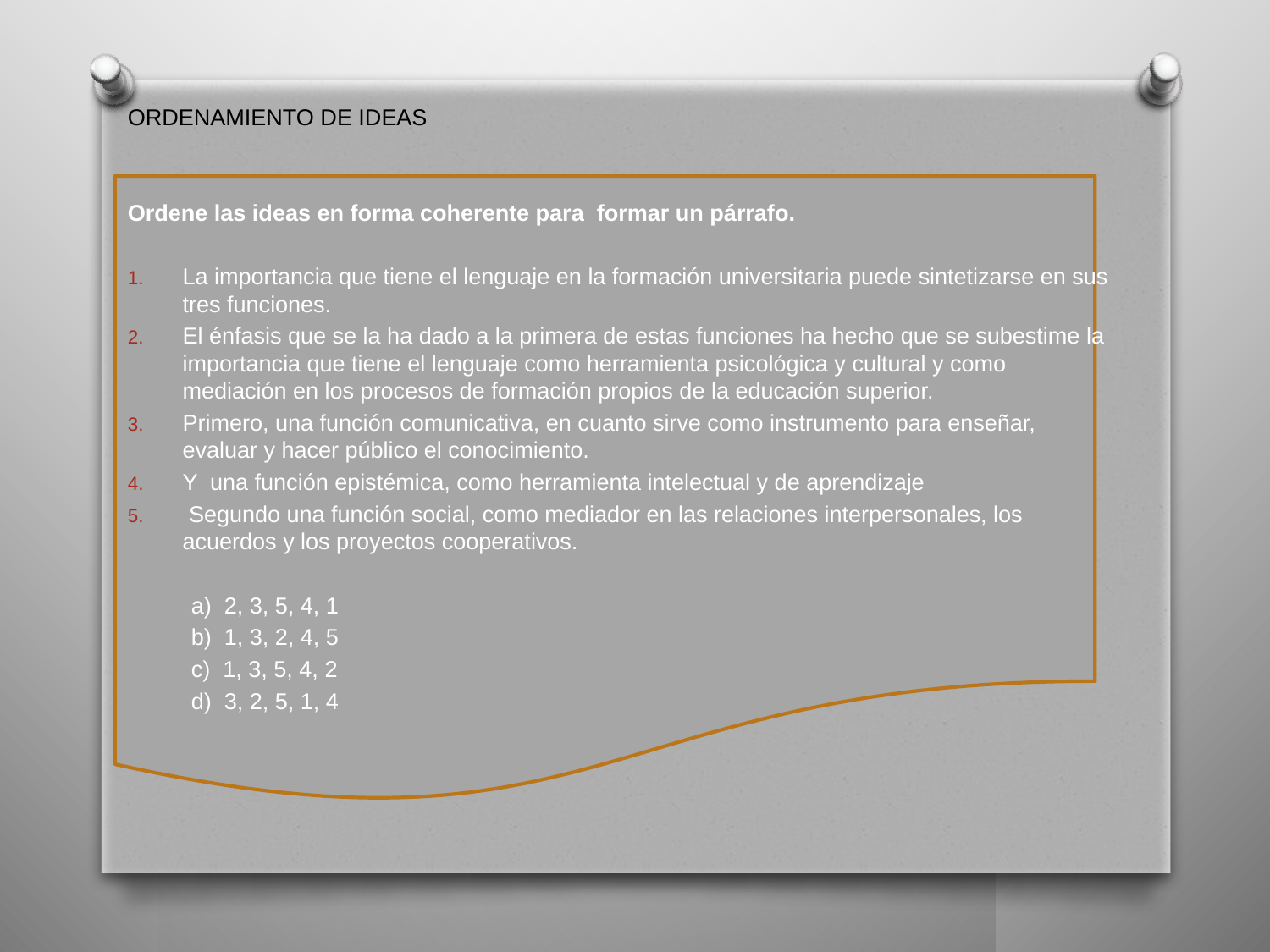

ORDENAMIENTO DE IDEAS

Ordene las ideas en forma coherente para  formar un párrafo.

La importancia que tiene el lenguaje en la formación universitaria puede sintetizarse en sus tres funciones.
El énfasis que se la ha dado a la primera de estas funciones ha hecho que se subestime la importancia que tiene el lenguaje como herramienta psicológica y cultural y como mediación en los procesos de formación propios de la educación superior.
Primero, una función comunicativa, en cuanto sirve como instrumento para enseñar, evaluar y hacer público el conocimiento.
Y  una función epistémica, como herramienta intelectual y de aprendizaje
 Segundo una función social, como mediador en las relaciones interpersonales, los acuerdos y los proyectos cooperativos.

          a)  2, 3, 5, 4, 1
          b)  1, 3, 2, 4, 5
          c)  1, 3, 5, 4, 2
          d)  3, 2, 5, 1, 4